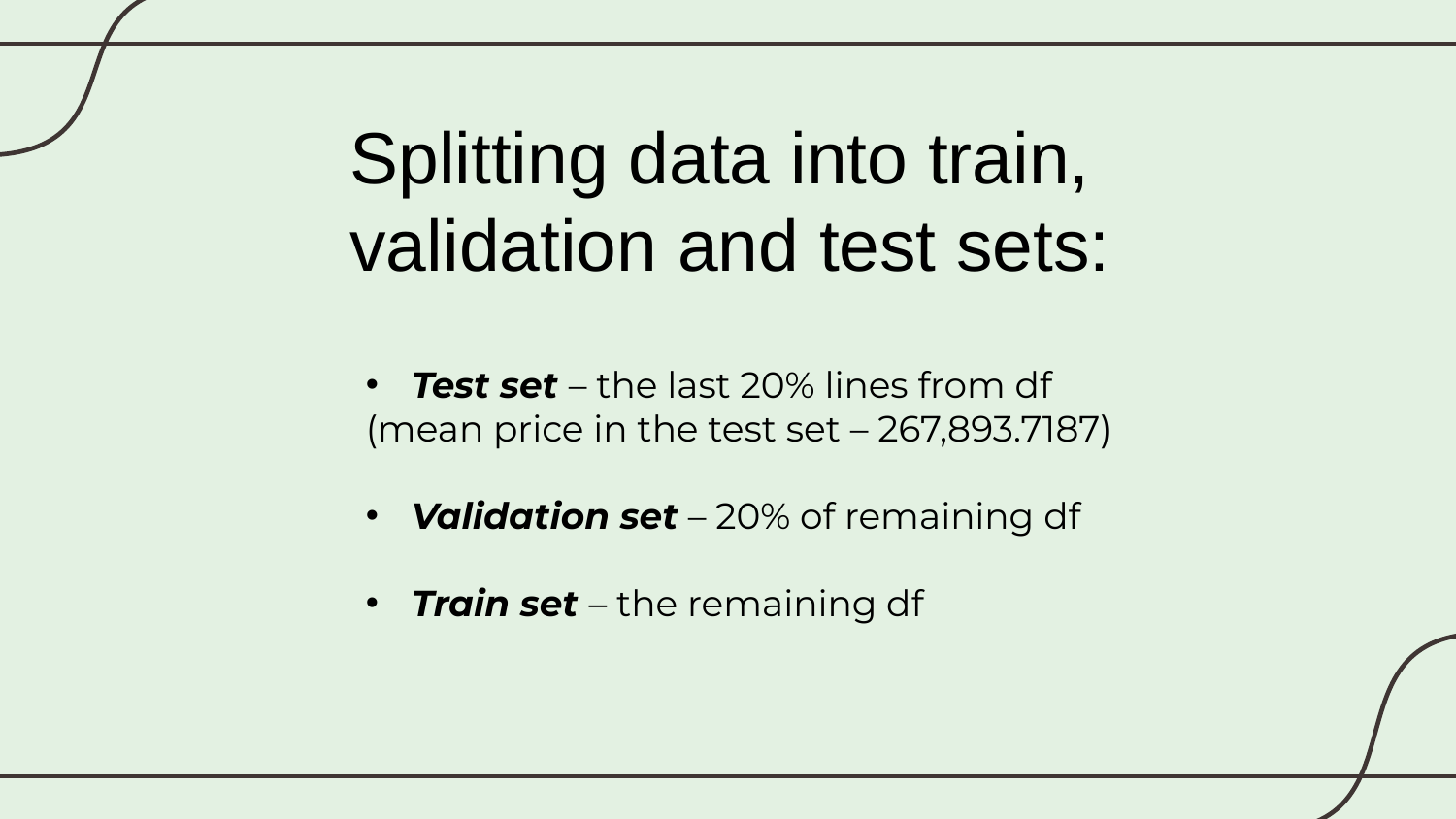

# Splitting data into train, validation and test sets:
Test set – the last 20% lines from df
(mean price in the test set – 267,893.7187)

Validation set – 20% of remaining df

Train set – the remaining df